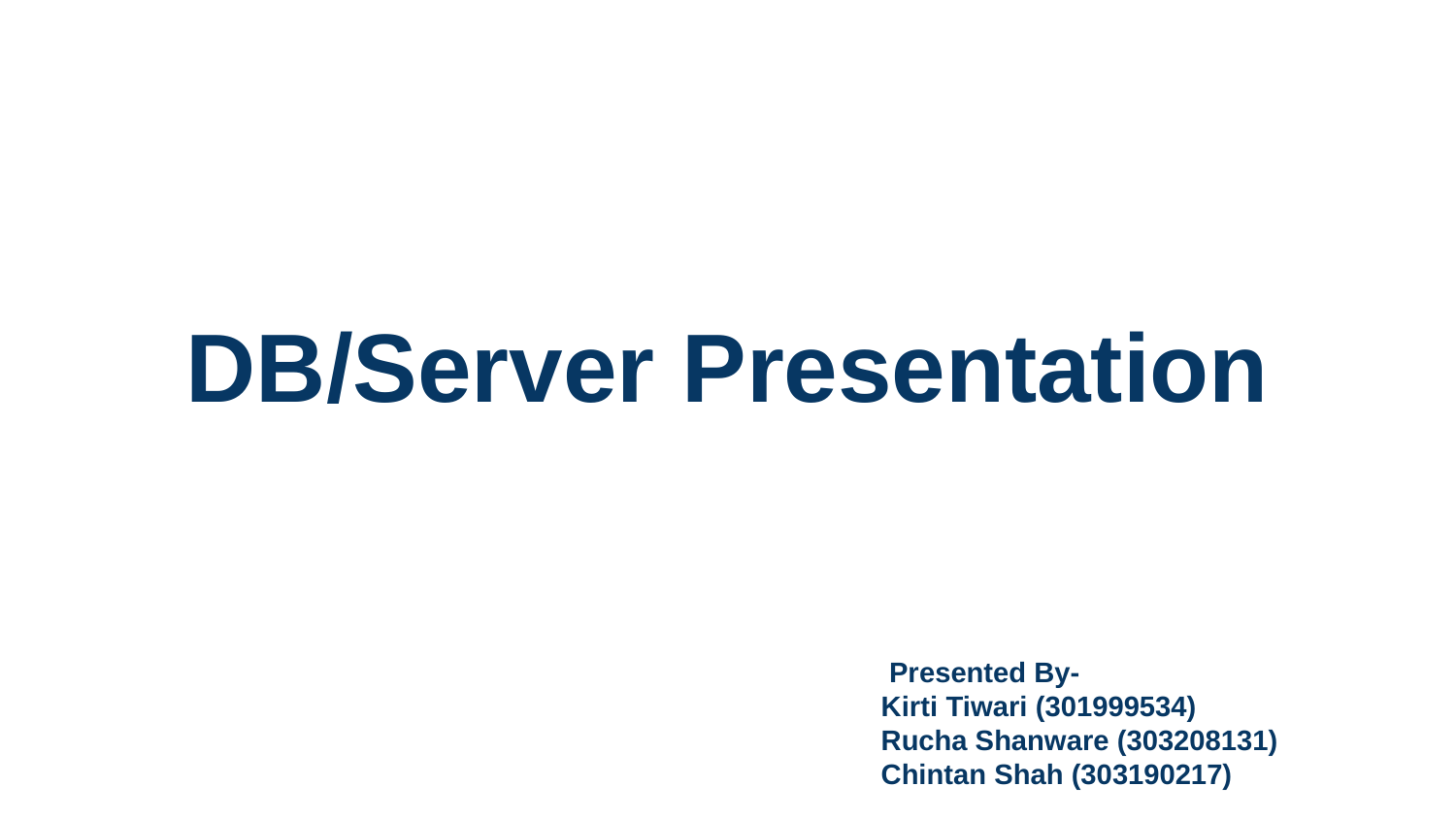

# DB/Server Presentation

 Presented By-
Kirti Tiwari (301999534)
Rucha Shanware (303208131)
Chintan Shah (303190217)